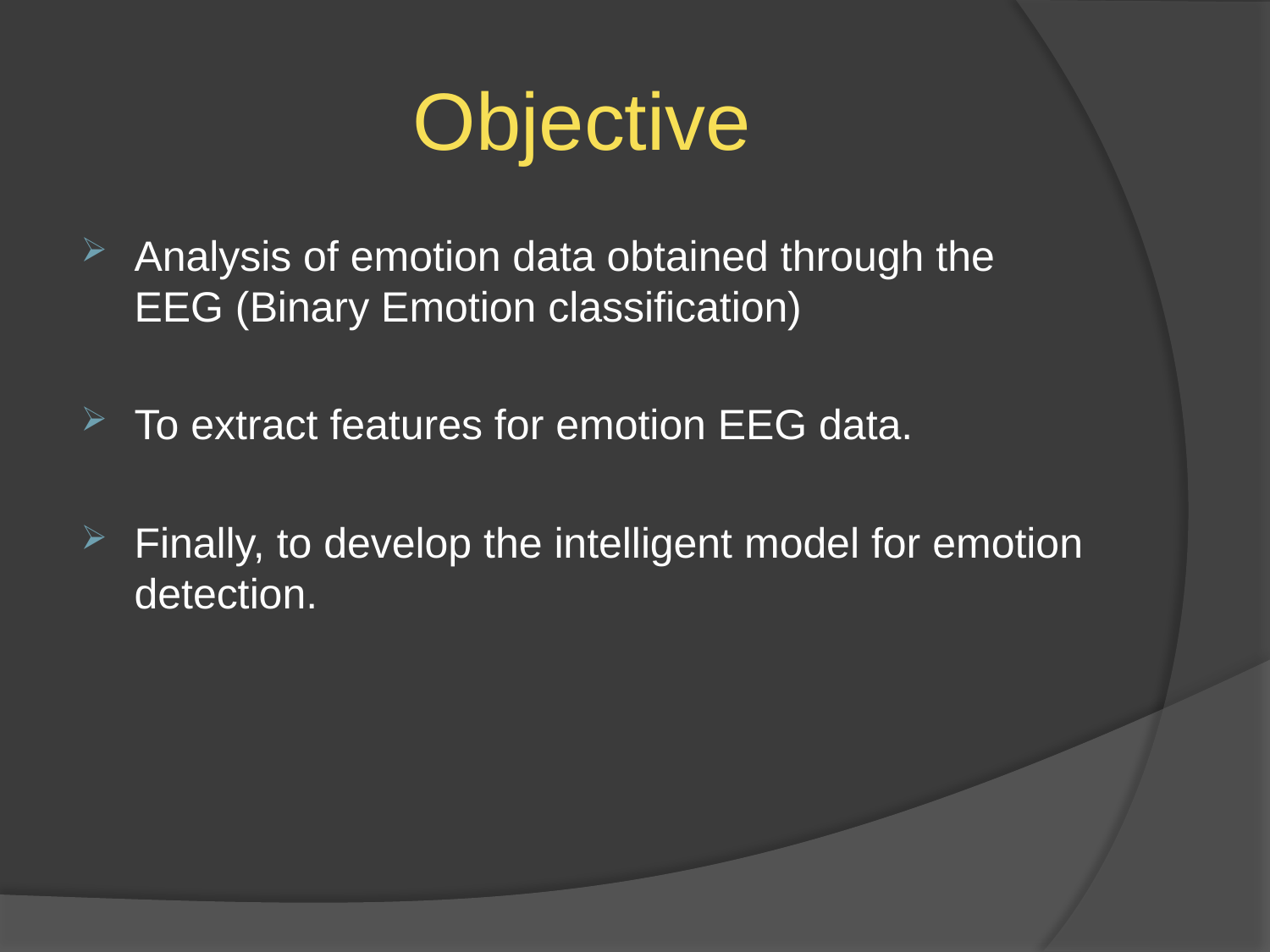

# Objective
Analysis of emotion data obtained through the EEG (Binary Emotion classification)

To extract features for emotion EEG data.

Finally, to develop the intelligent model for emotion detection.